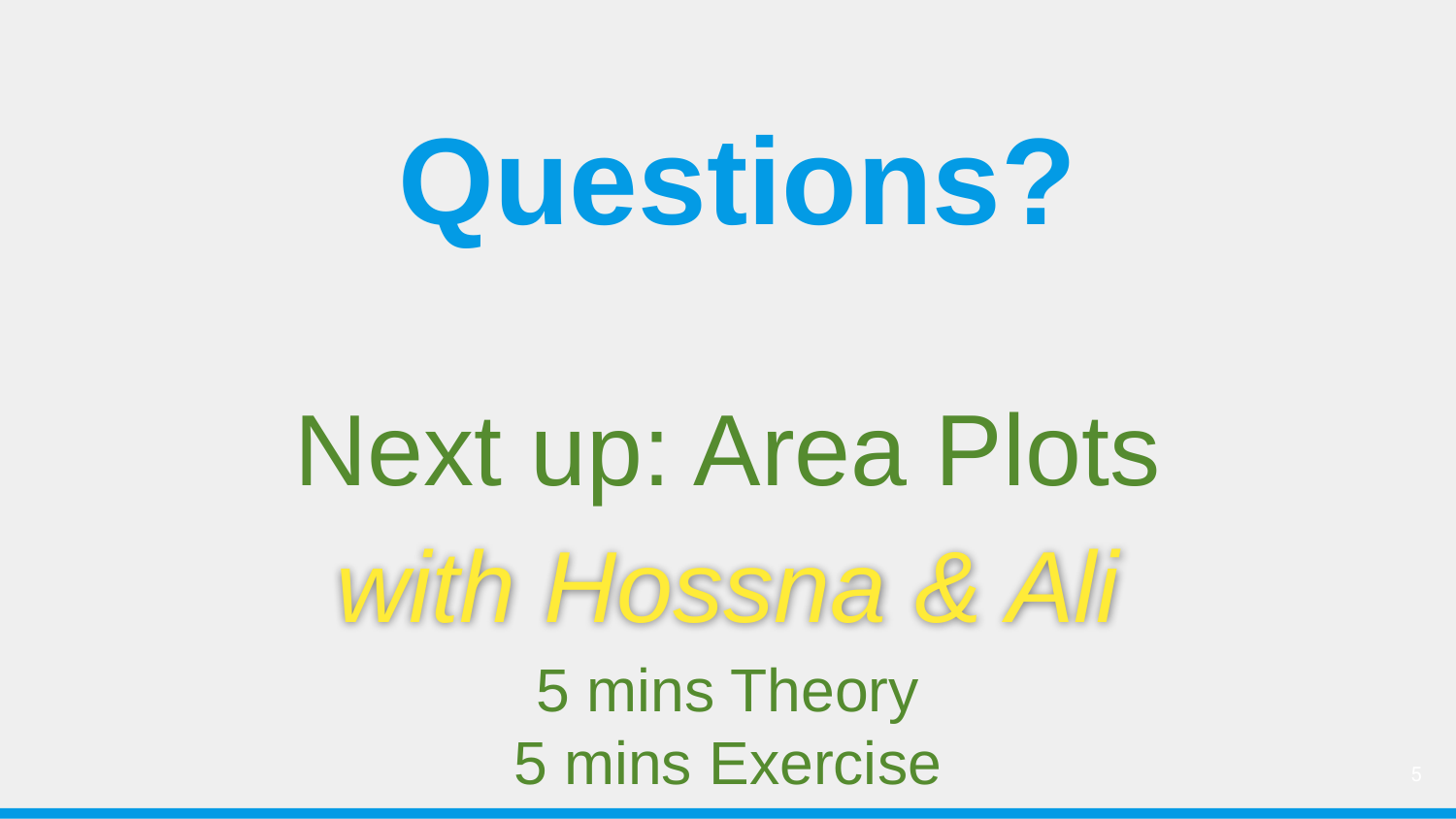

# Questions?
Next up: Area Plots

5 mins Theory
5 mins Exercise
with Hossna & Ali
5